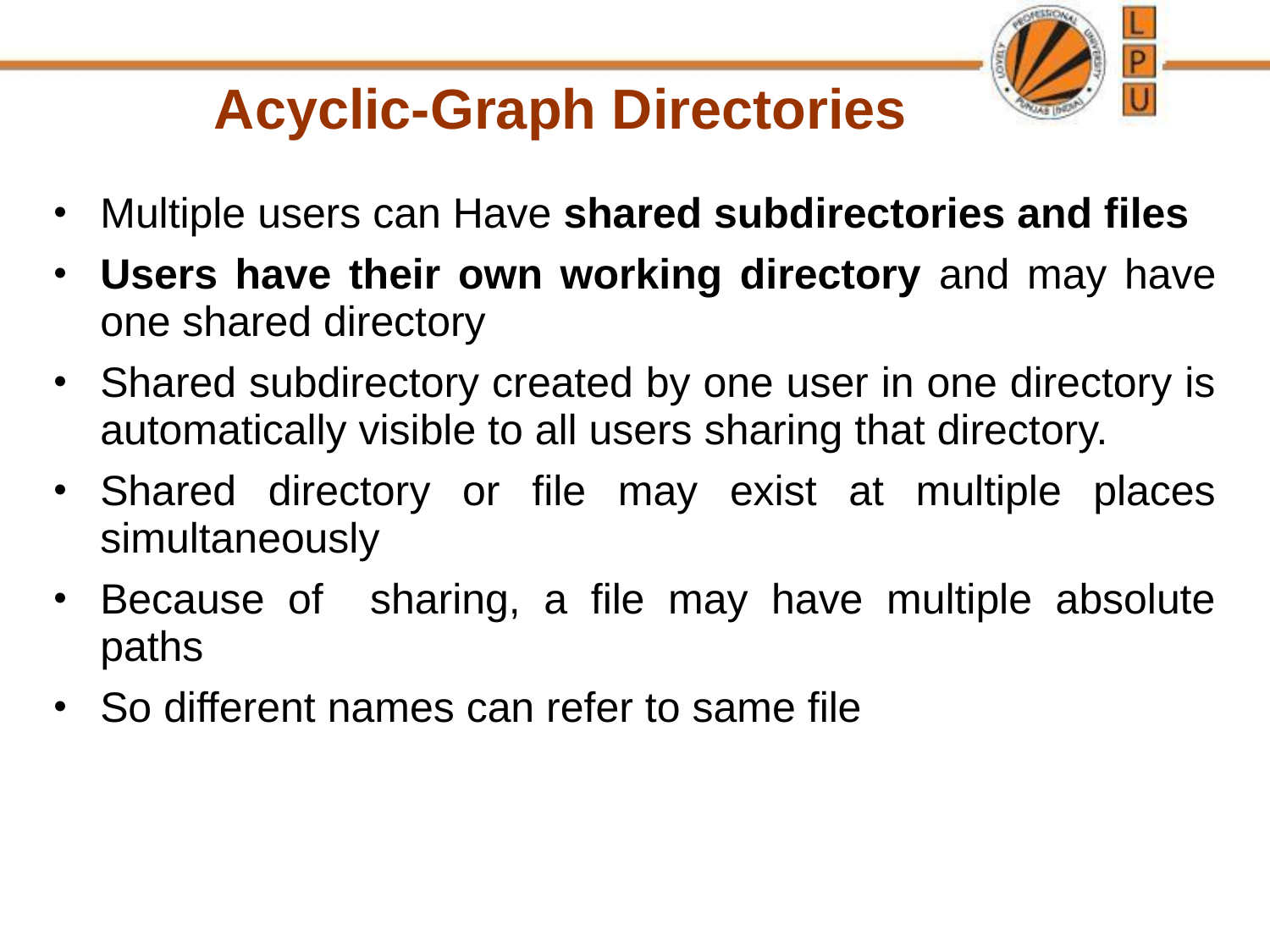

Acyclic-Graph Directories
Multiple users can Have shared subdirectories and files
Users have their own working directory and may have one shared directory
Shared subdirectory created by one user in one directory is automatically visible to all users sharing that directory.
Shared directory or file may exist at multiple places simultaneously
Because of  sharing, a file may have multiple absolute paths
So different names can refer to same file